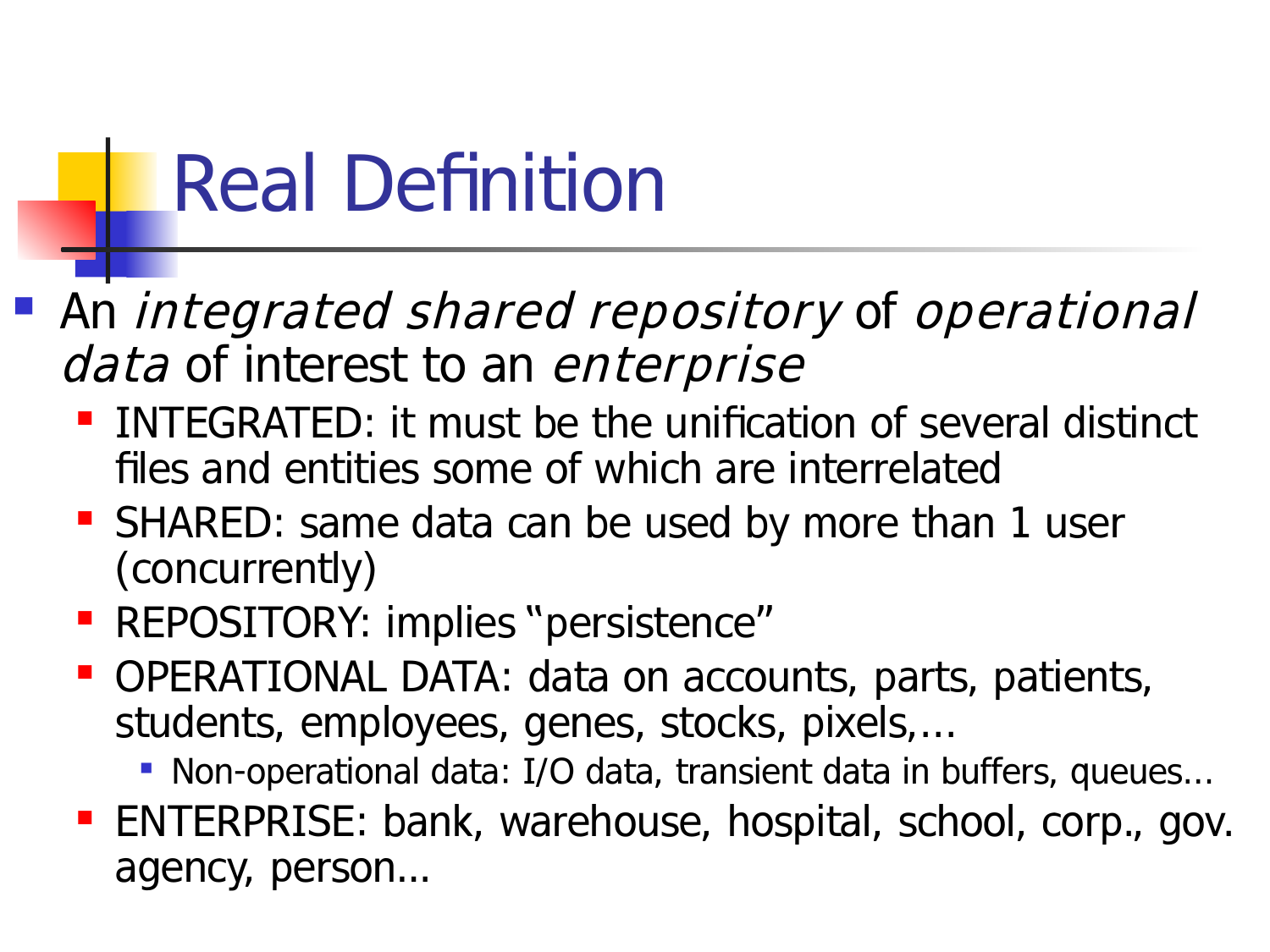

# Real Definition
An integrated shared repository of operational data of interest to an enterprise
INTEGRATED: it must be the unification of several distinct files and entities some of which are interrelated
SHARED: same data can be used by more than 1 user (concurrently)
REPOSITORY: implies “persistence”
OPERATIONAL DATA: data on accounts, parts, patients, students, employees, genes, stocks, pixels,...
Non-operational data: I/O data, transient data in buffers, queues...
ENTERPRISE: bank, warehouse, hospital, school, corp., gov. agency, person…